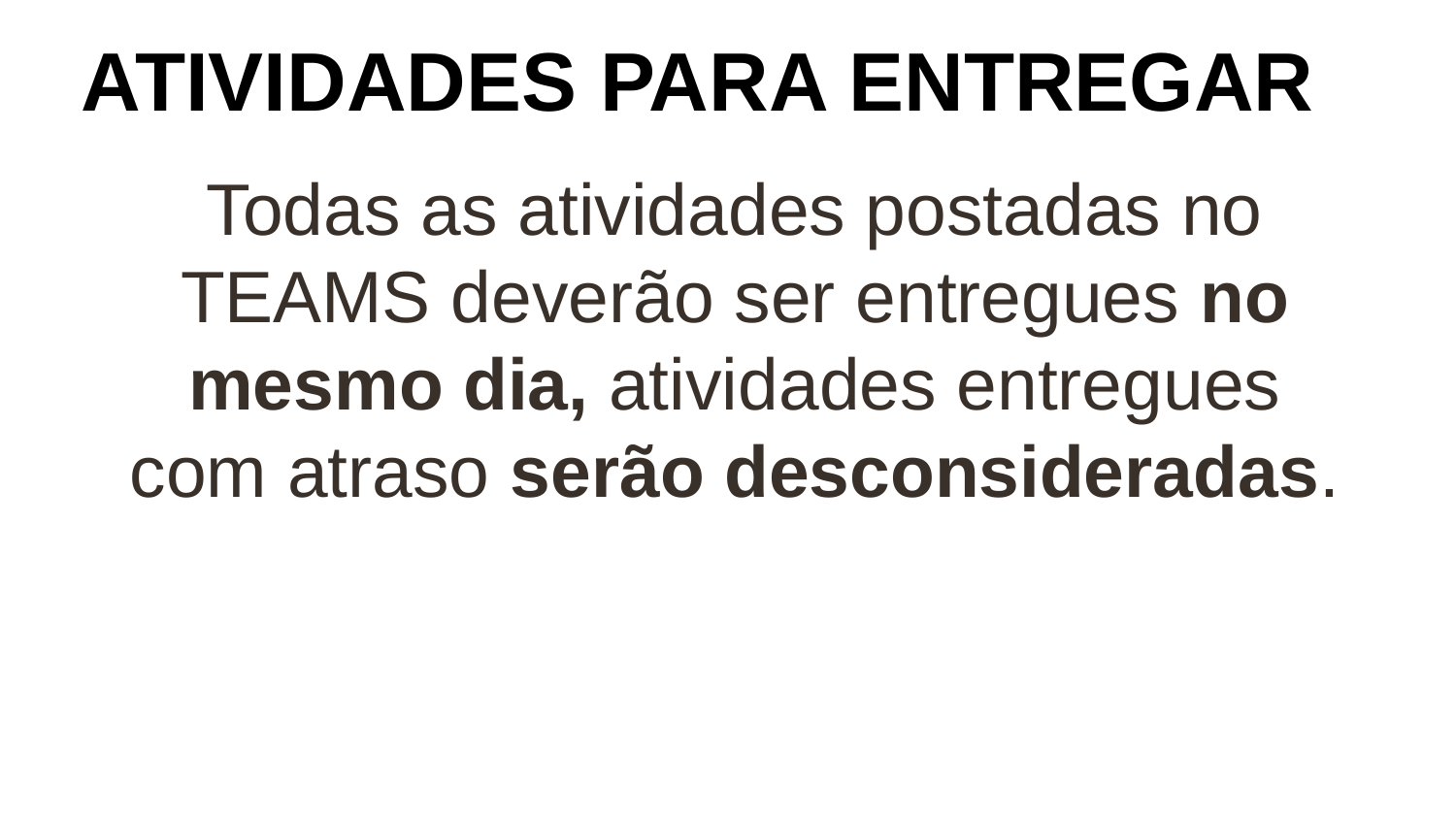

# ATIVIDADES PARA ENTREGAR
Todas as atividades postadas no TEAMS deverão ser entregues no mesmo dia, atividades entregues com atraso serão desconsideradas.